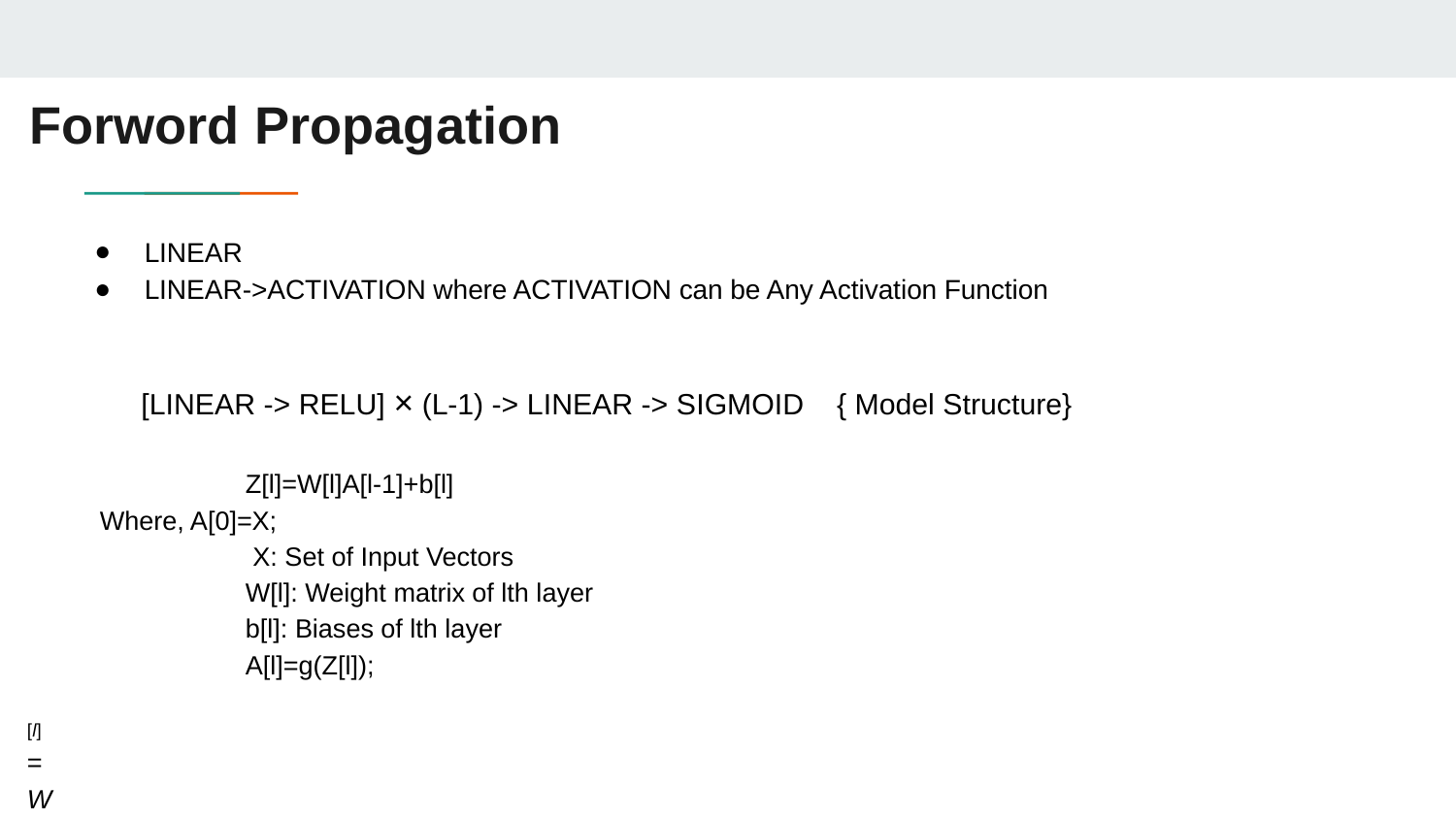

# Forword Propagation
LINEAR
LINEAR->ACTIVATION where ACTIVATION can be Any Activation Function

     [LINEAR -> RELU] × (L-1) -> LINEAR -> SIGMOID    { Model Structure}

	Z[l]=W[l]A[l-1]+b[l]
Where, A[0]=X;
       	 X: Set of Input Vectors
	W[l]: Weight matrix of lth layer
	b[l]: Biases of lth layer
	A[l]=g(Z[l]);

[l]
=
W
[l]
A
[l−1]
+
b